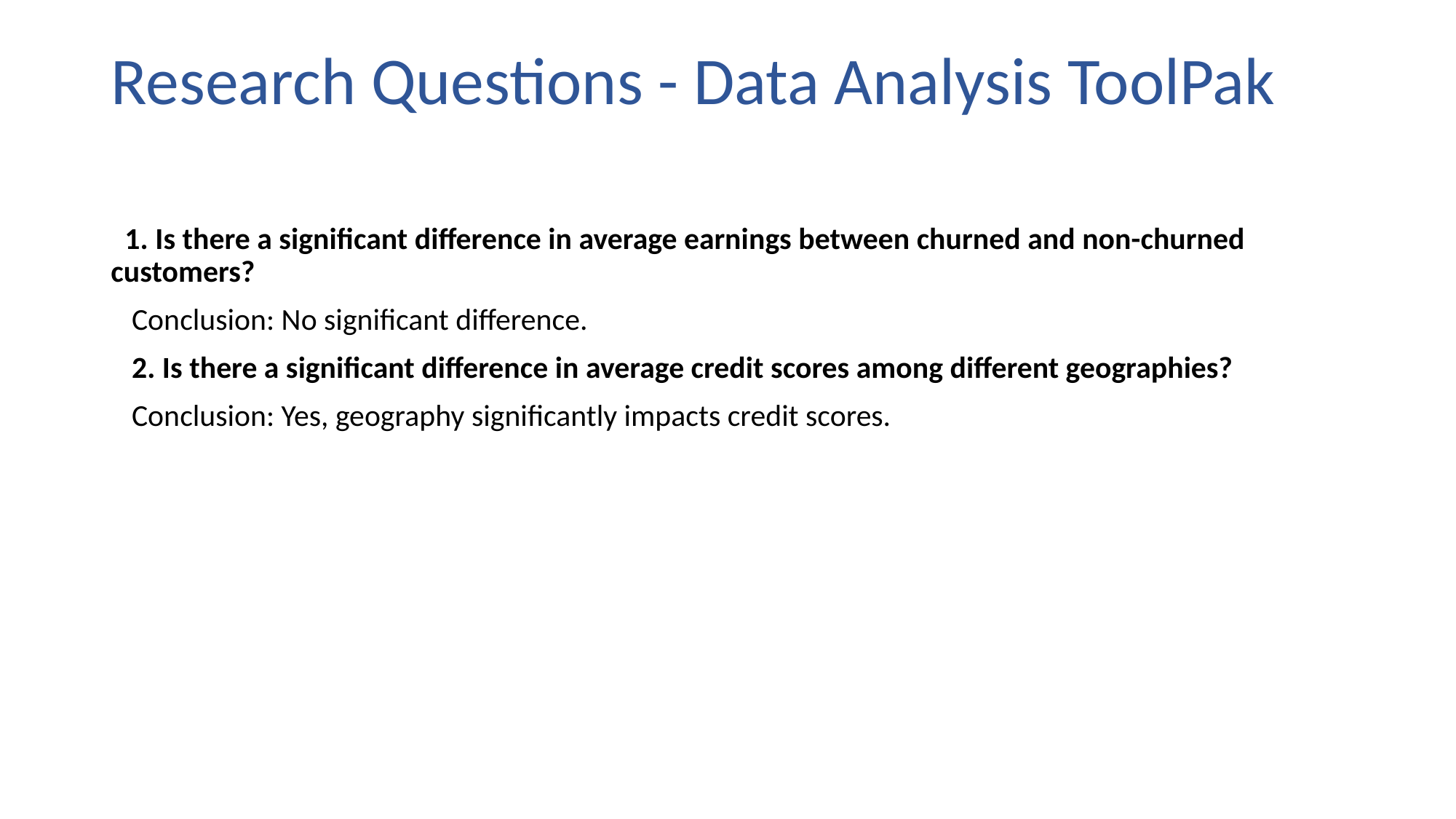

# Research Questions - Data Analysis ToolPak
  1. Is there a significant difference in average earnings between churned and non-churned customers?
   Conclusion: No significant difference.
   2. Is there a significant difference in average credit scores among different geographies?
   Conclusion: Yes, geography significantly impacts credit scores.